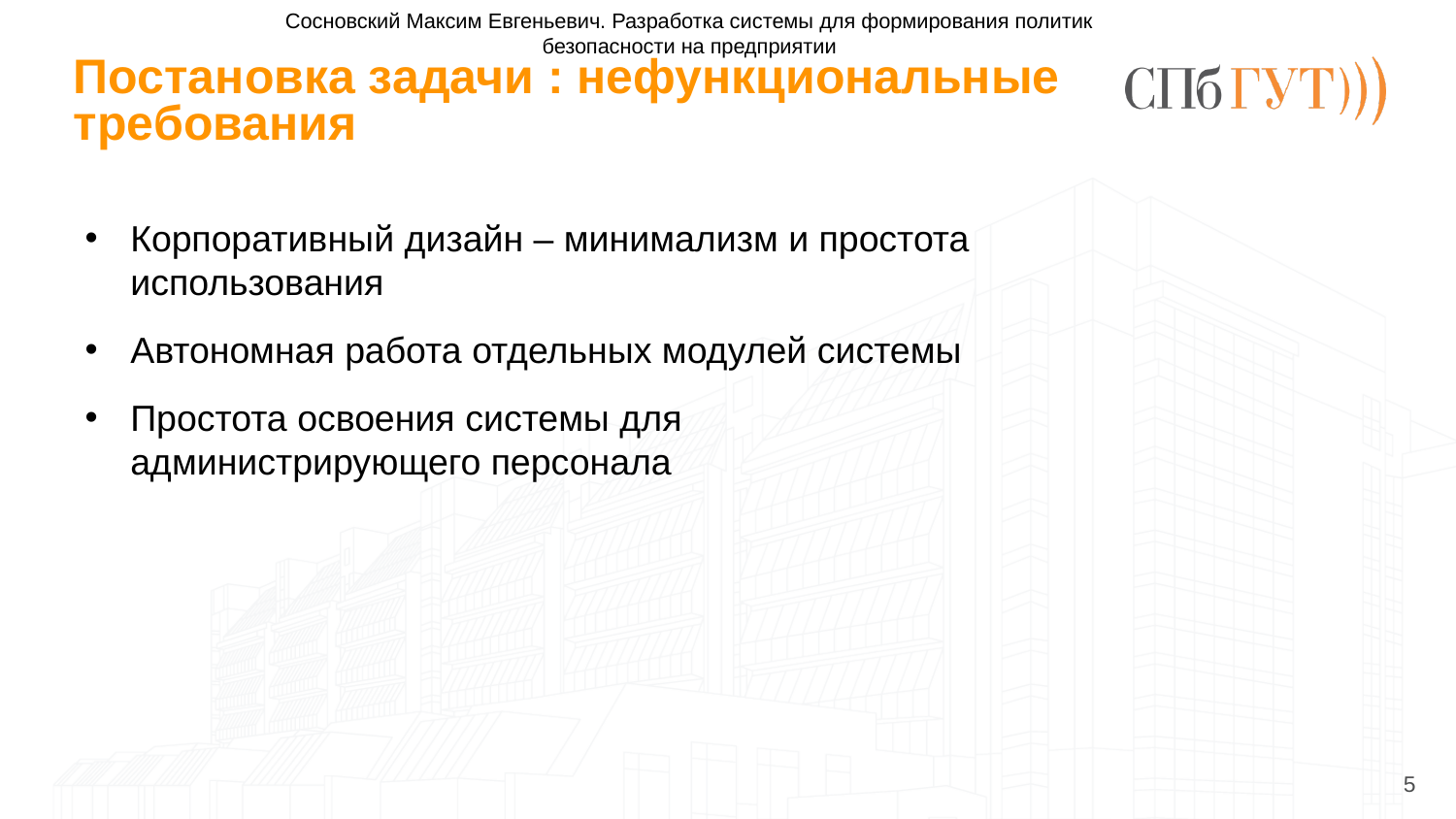

Сосновский Максим Евгеньевич. Разработка системы для формирования политик безопасности на предприятии

# Постановка задачи : нефункциональные требования
Корпоративный дизайн – минимализм и простота использования
Автономная работа отдельных модулей системы
Простота освоения системы для администрирующего персонала
5